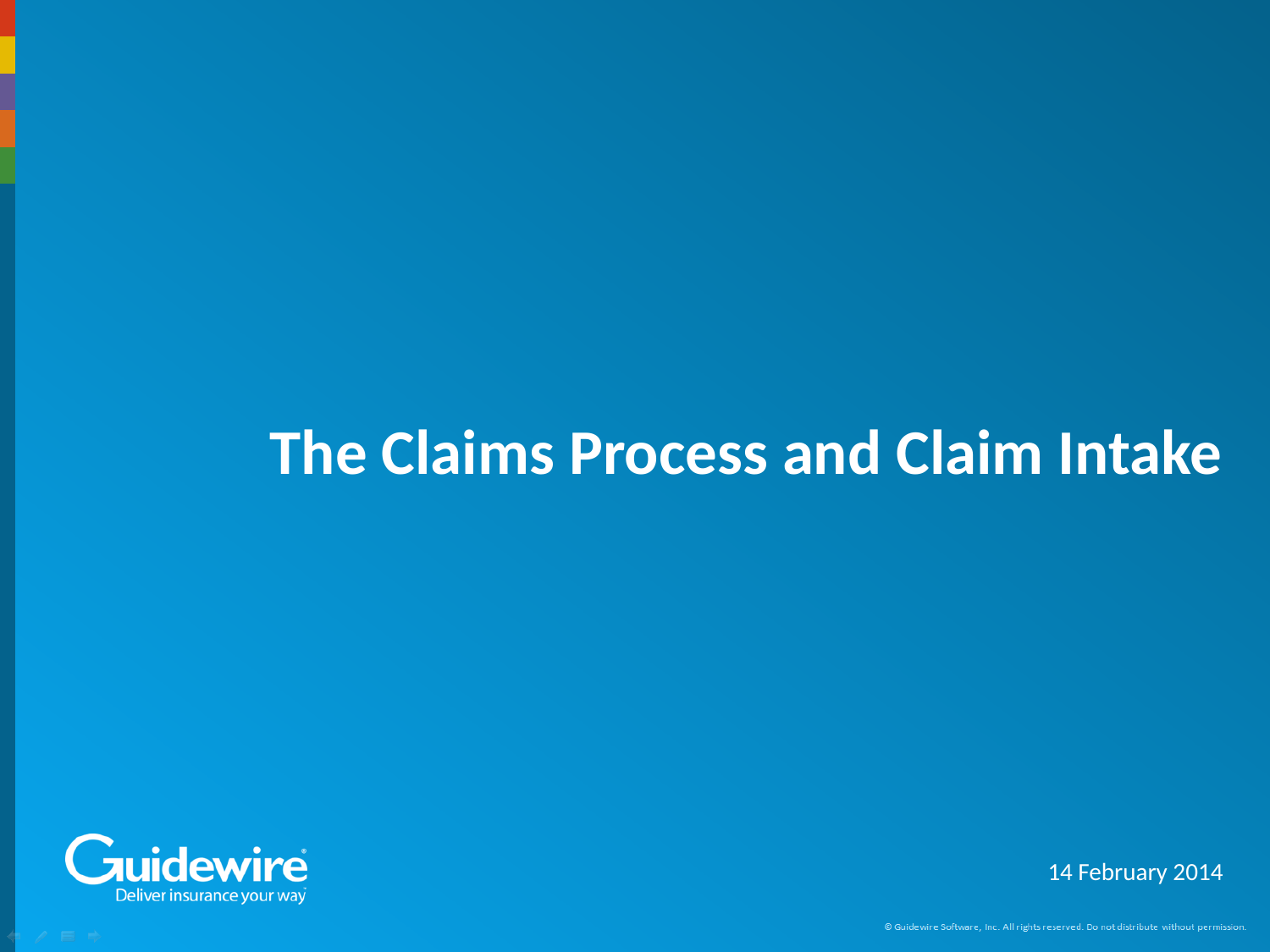

# The Claims Process and Claim Intake
14 February 2014